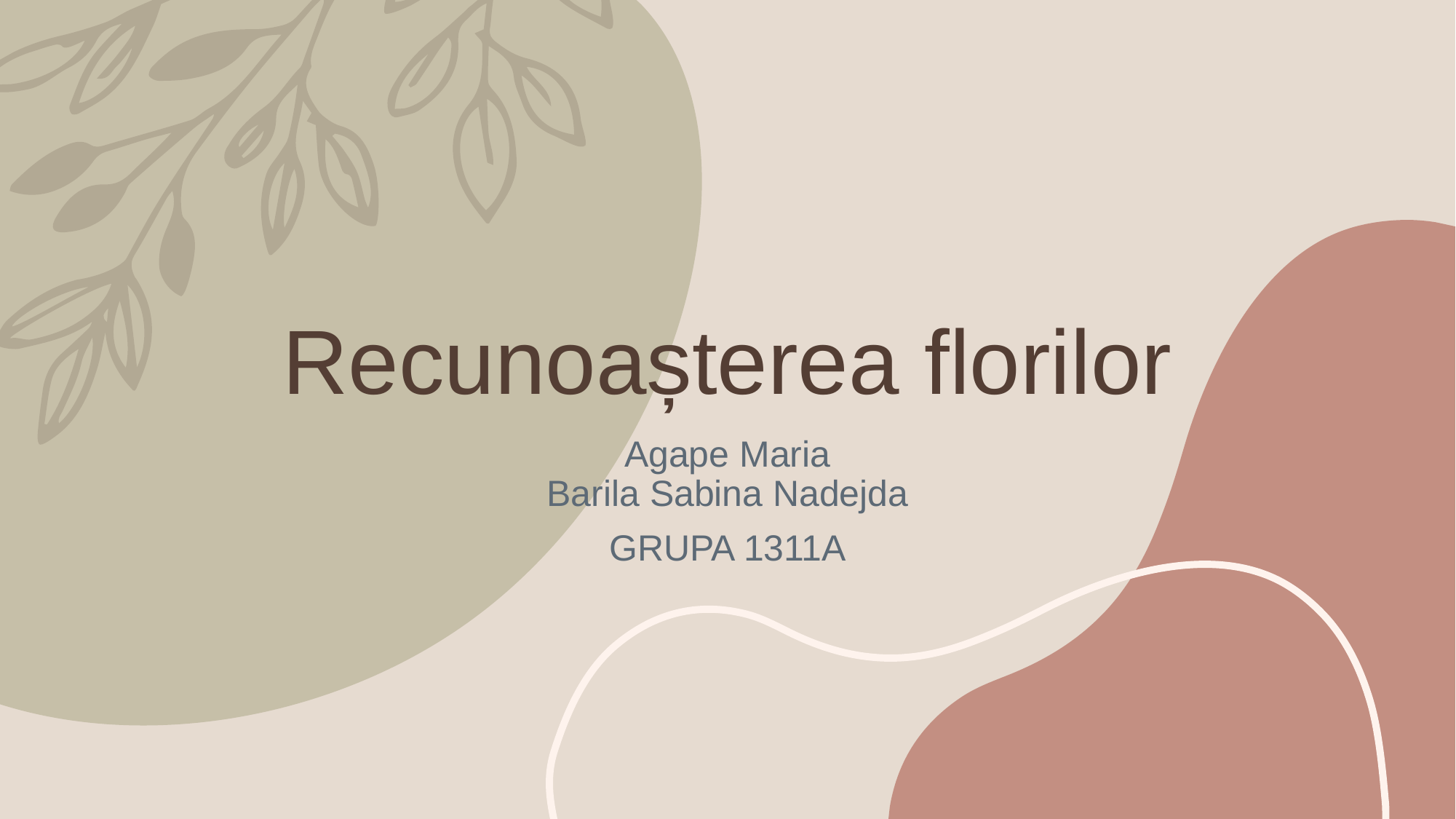

# Recunoașterea florilor
Agape Maria
Barila Sabina Nadejda
GRUPA 1311A